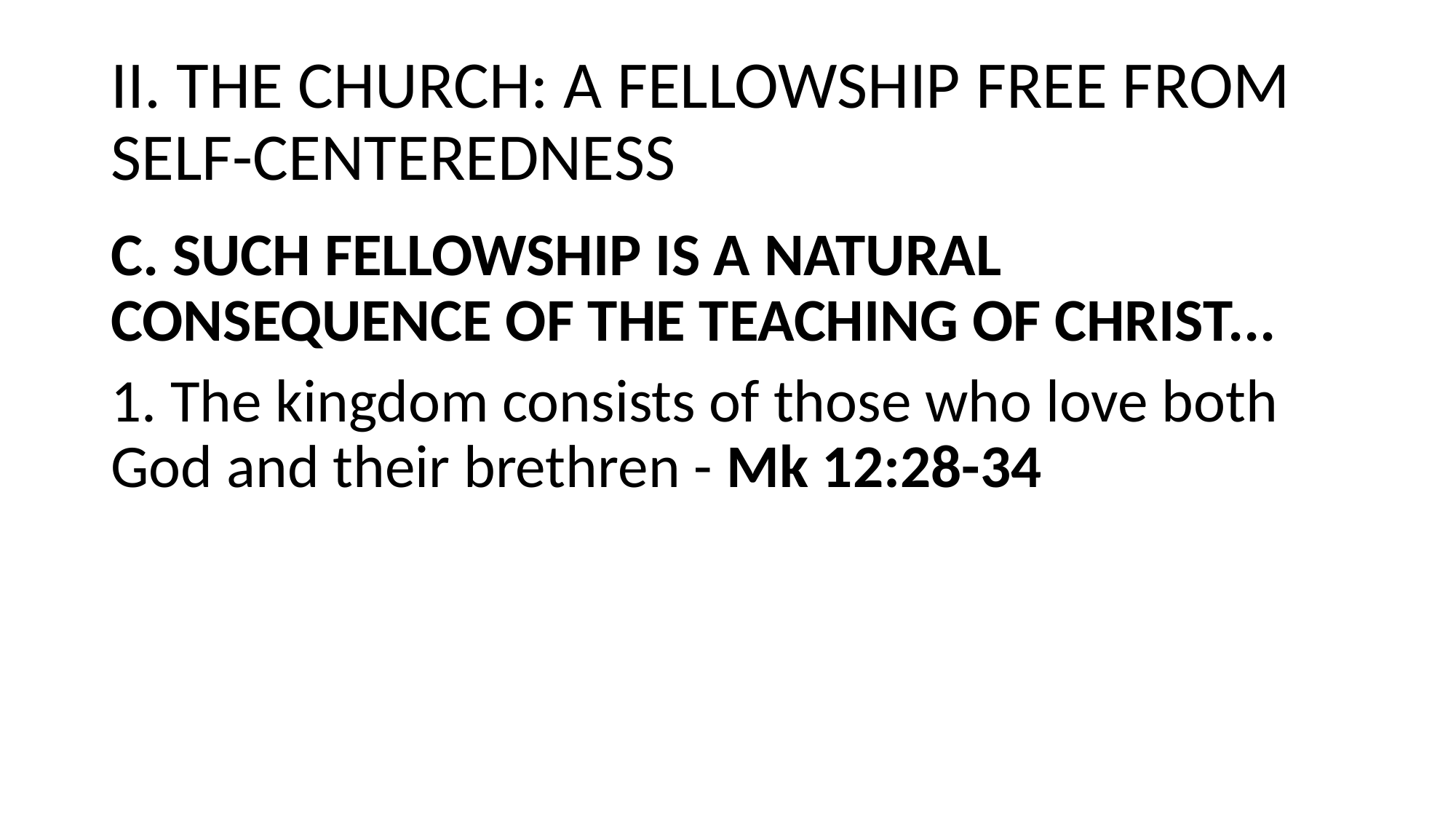

# II. THE CHURCH: A FELLOWSHIP FREE FROM SELF-CENTEREDNESS
C. SUCH FELLOWSHIP IS A NATURAL CONSEQUENCE OF THE TEACHING OF CHRIST...
1. The kingdom consists of those who love both God and their brethren - Mk 12:28-34